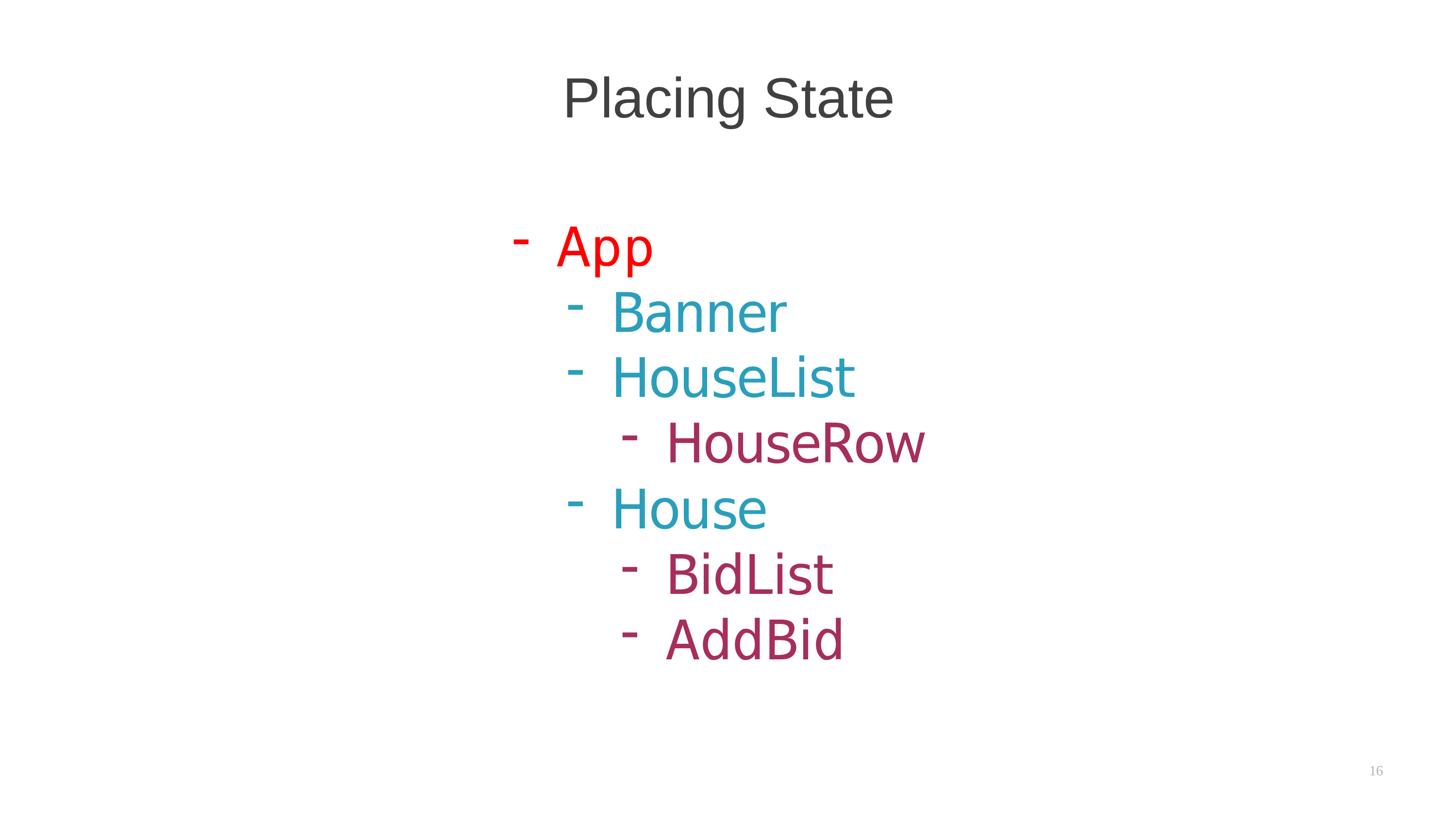

# Placing State
App
Banner
HouseList
HouseRow
House
BidList
AddBid
16